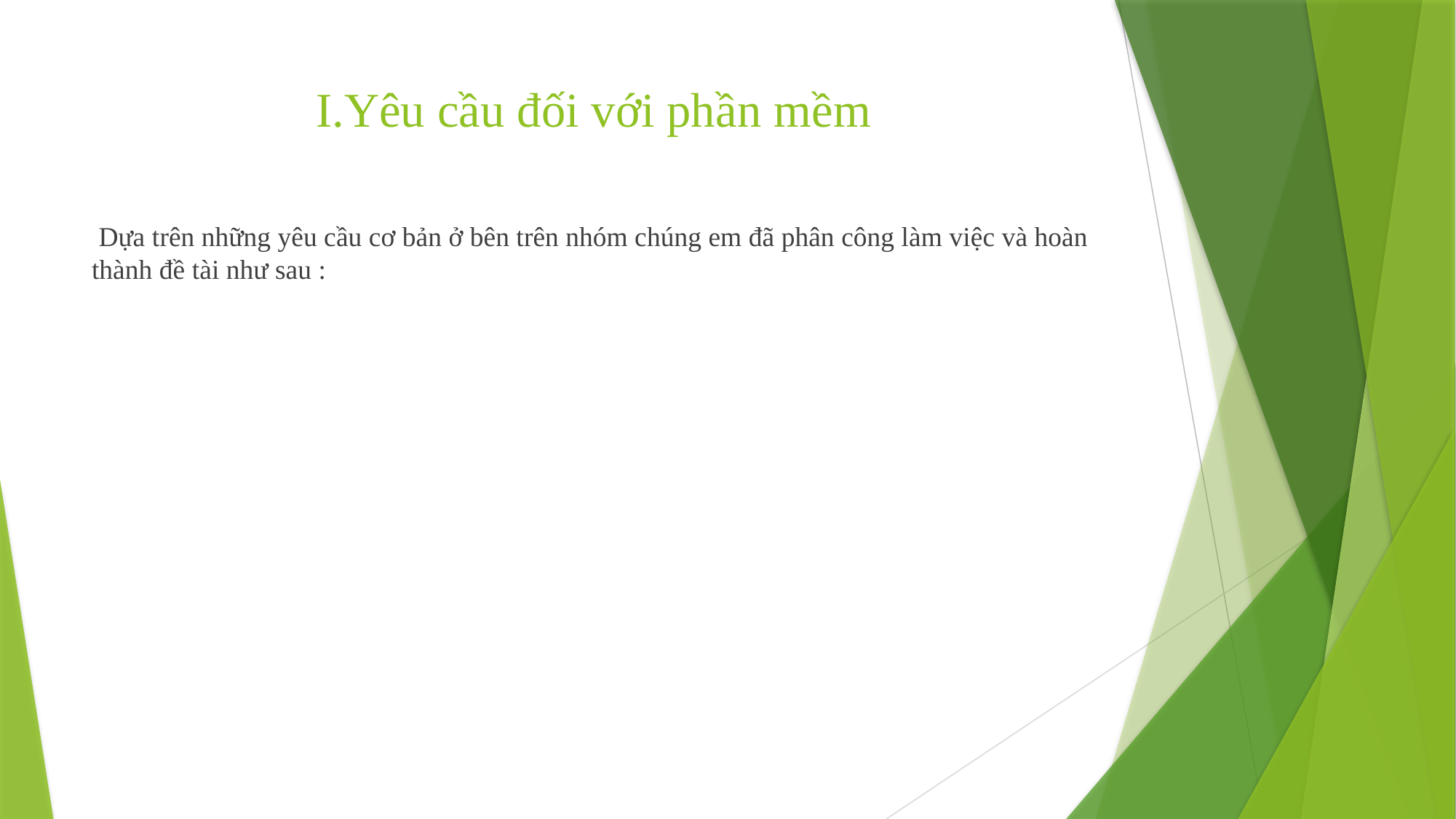

# I.Yêu cầu đối với phần mềm
 Dựa trên những yêu cầu cơ bản ở bên trên nhóm chúng em đã phân công làm việc và hoàn thành đề tài như sau :